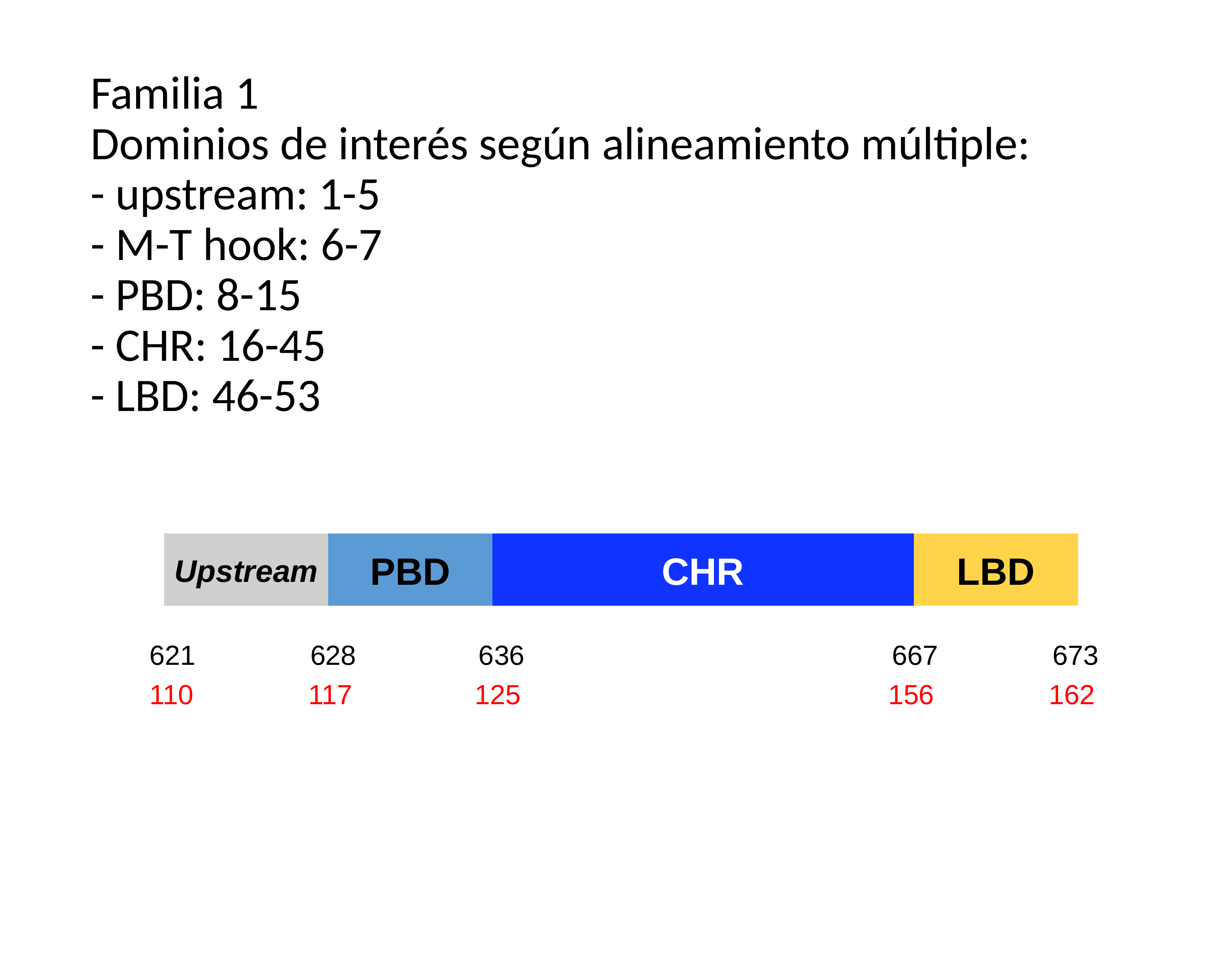

# Familia 1 Dominios de interés según alineamiento múltiple: - upstream: 1-5 - M-T hook: 6-7 - PBD: 8-15 - CHR: 16-45 - LBD: 46-53
LBD
Upstream
PBD
CHR
621               628                636                                                667               673
110               117                125                                                156               162